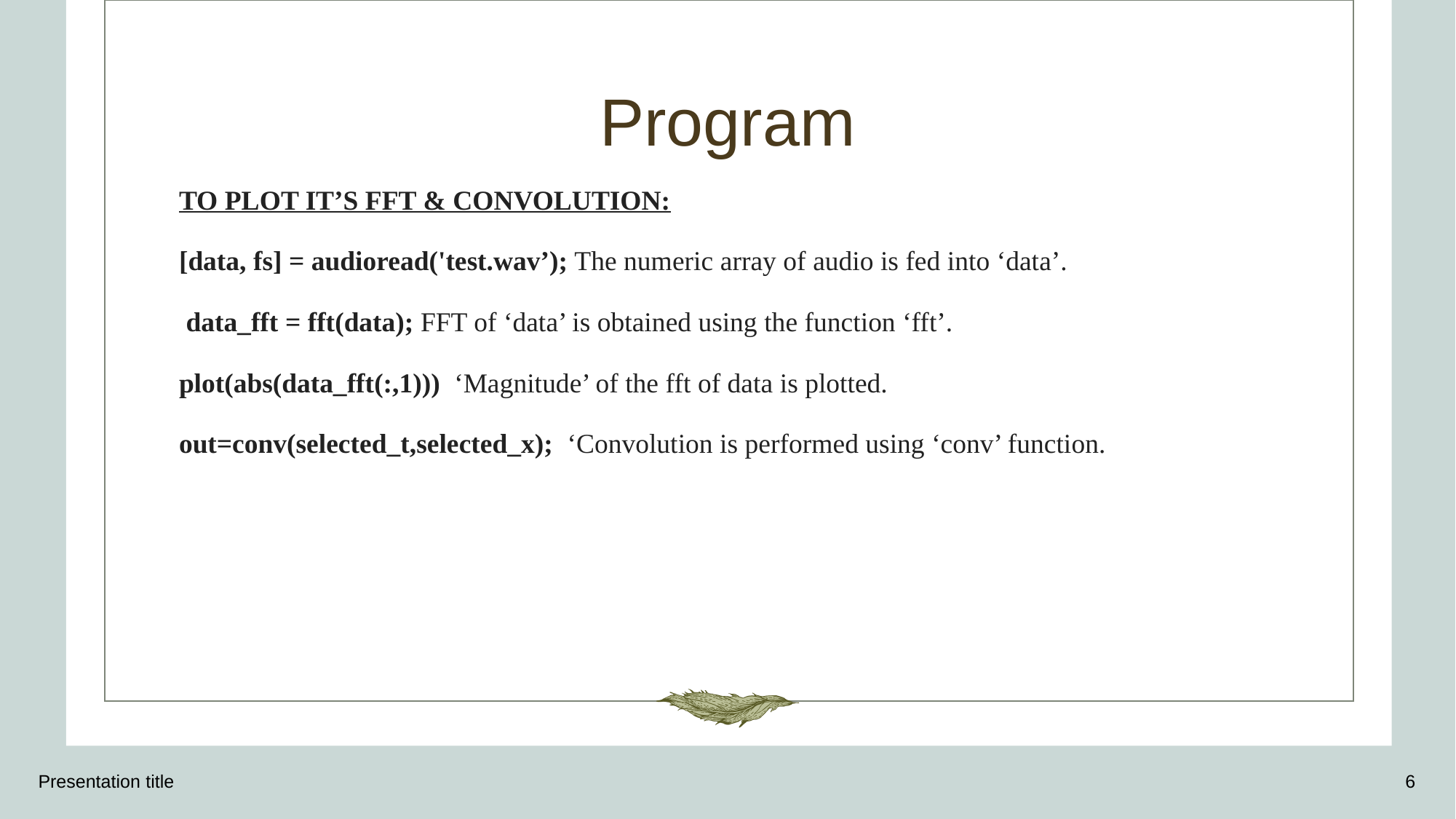

# Program
TO PLOT IT’S FFT & CONVOLUTION:
[data, fs] = audioread('test.wav’); The numeric array of audio is fed into ‘data’.
 data_fft = fft(data); FFT of ‘data’ is obtained using the function ‘fft’.
plot(abs(data_fft(:,1)))  ‘Magnitude’ of the fft of data is plotted.
out=conv(selected_t,selected_x);  ‘Convolution is performed using ‘conv’ function.

Presentation title
6